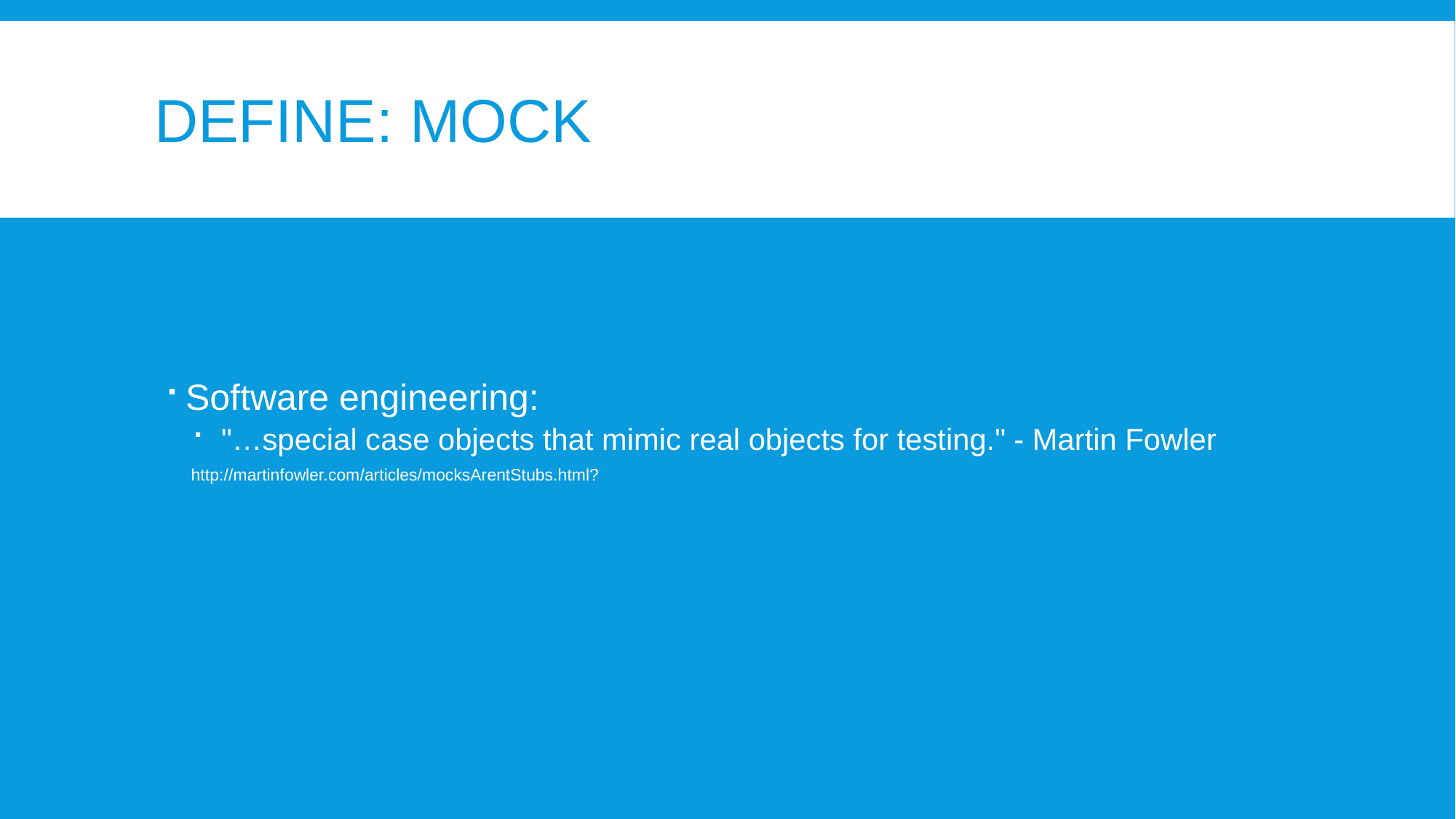

# Define: mock
Software engineering:
 "…special case objects that mimic real objects for testing." - Martin Fowler
http://martinfowler.com/articles/mocksArentStubs.html?